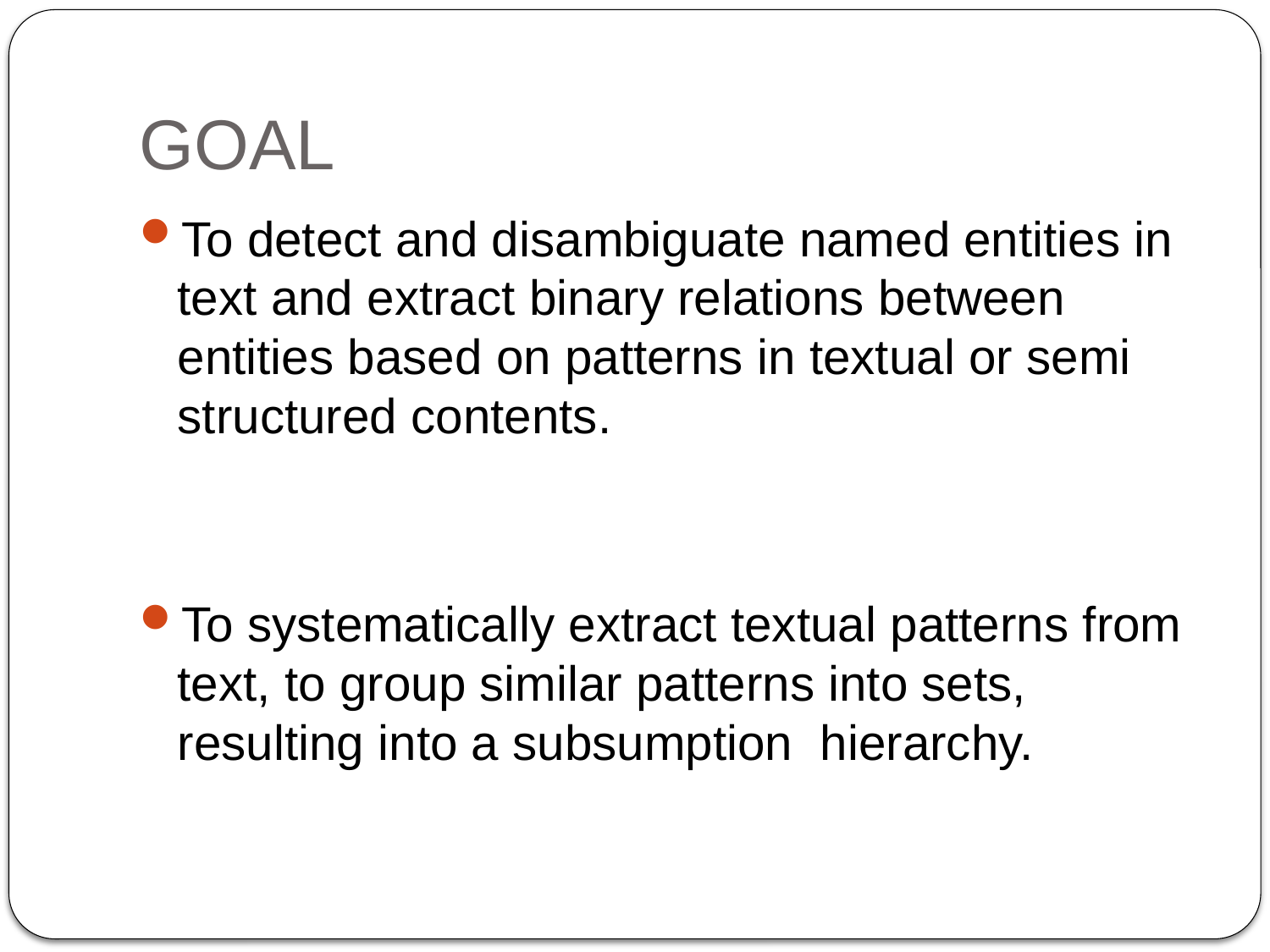

# GOAL
To detect and disambiguate named entities in text and extract binary relations between entities based on patterns in textual or semi structured contents.

To systematically extract textual patterns from text, to group similar patterns into sets, resulting into a subsumption  hierarchy.